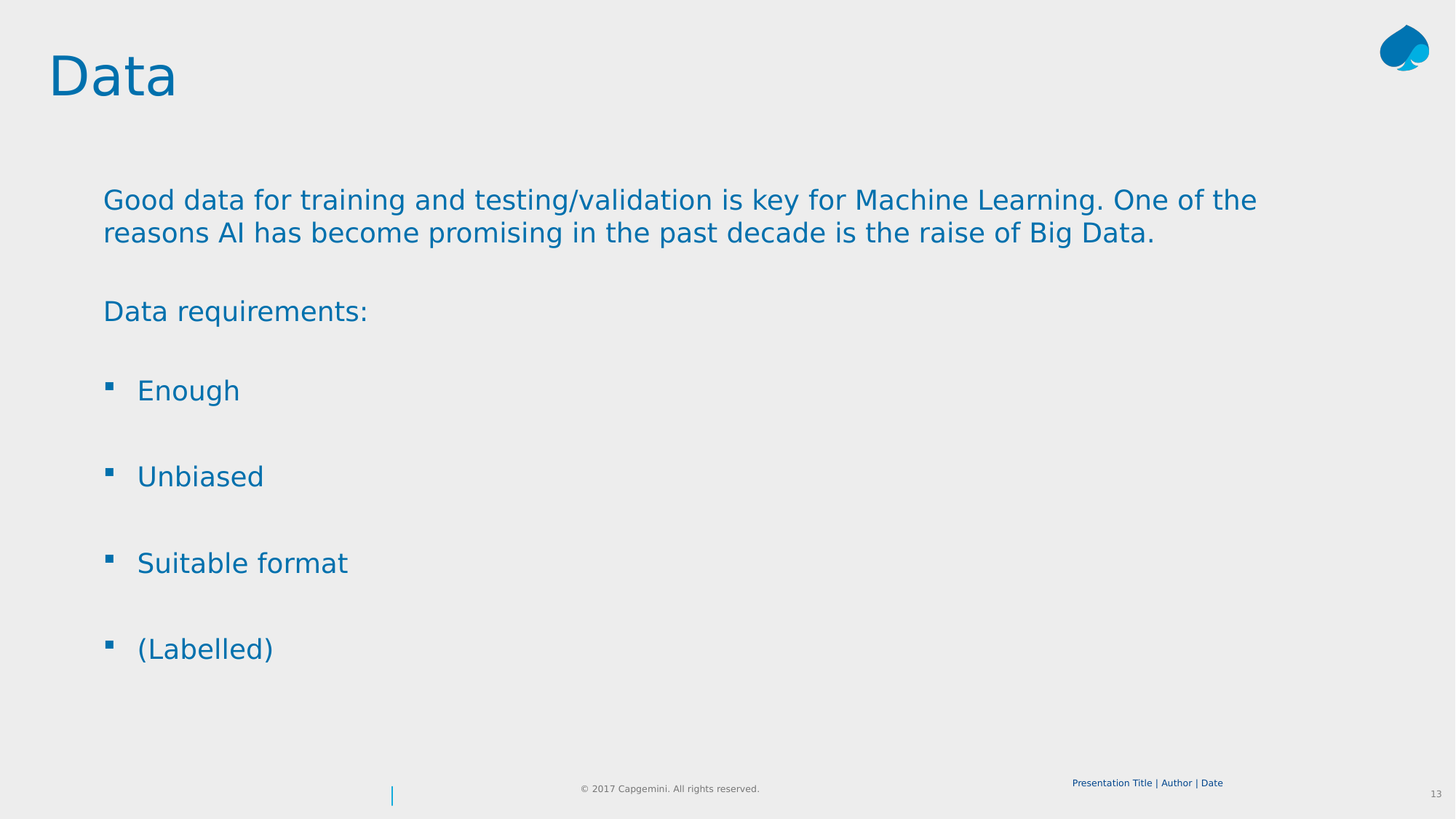

# Data
Good data for training and testing/validation is key for Machine Learning. One of the reasons AI has become promising in the past decade is the raise of Big Data.

Data requirements:

Enough

Unbiased

Suitable format

(Labelled)